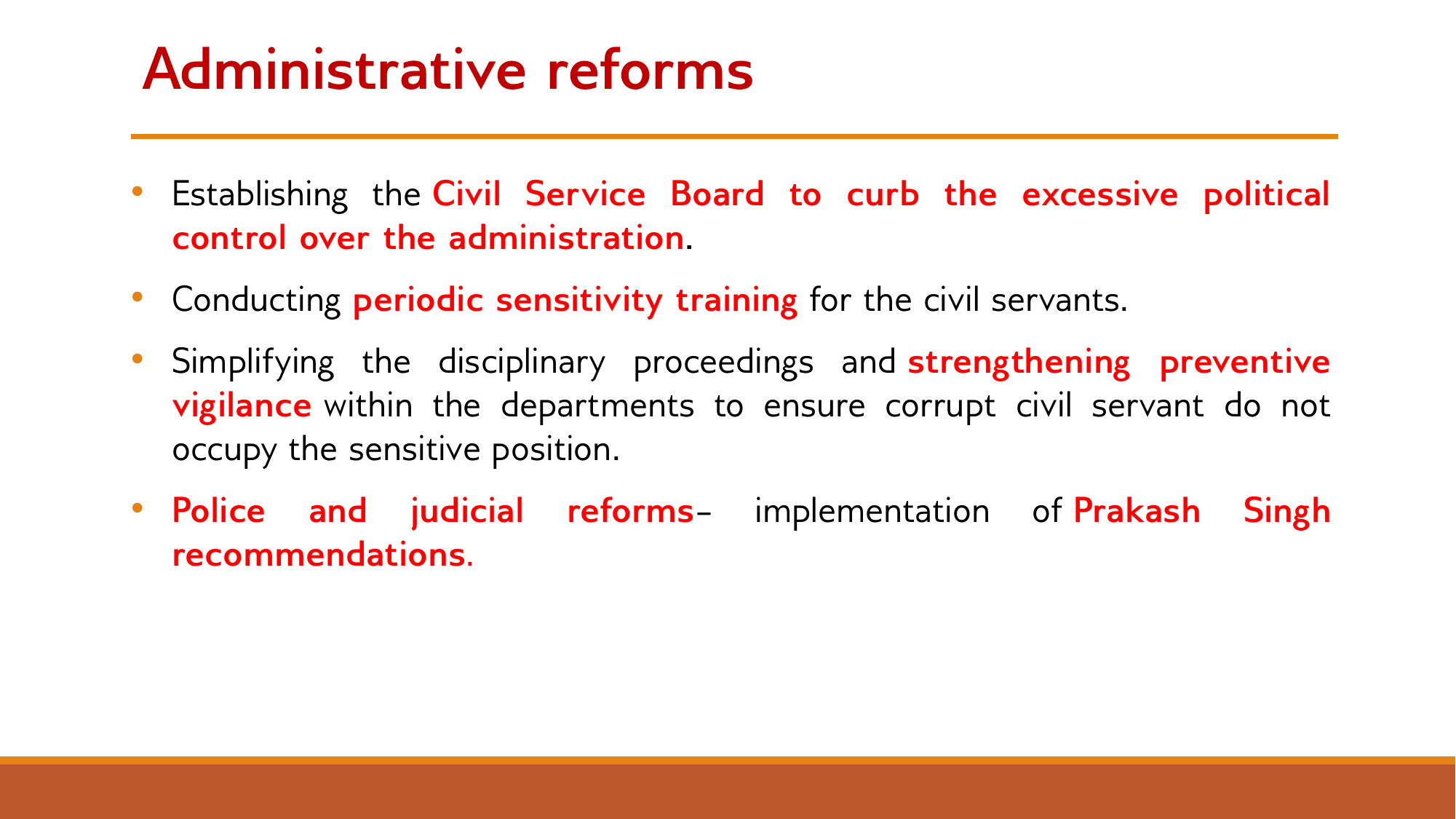

# Administrative reforms
Establishing the Civil Service Board to curb the excessive political control over the administration.
Conducting periodic sensitivity training for the civil servants.
Simplifying the disciplinary proceedings and strengthening preventive vigilance within the departments to ensure corrupt civil servant do not occupy the sensitive position.
Police and judicial reforms– implementation of Prakash Singh recommendations.